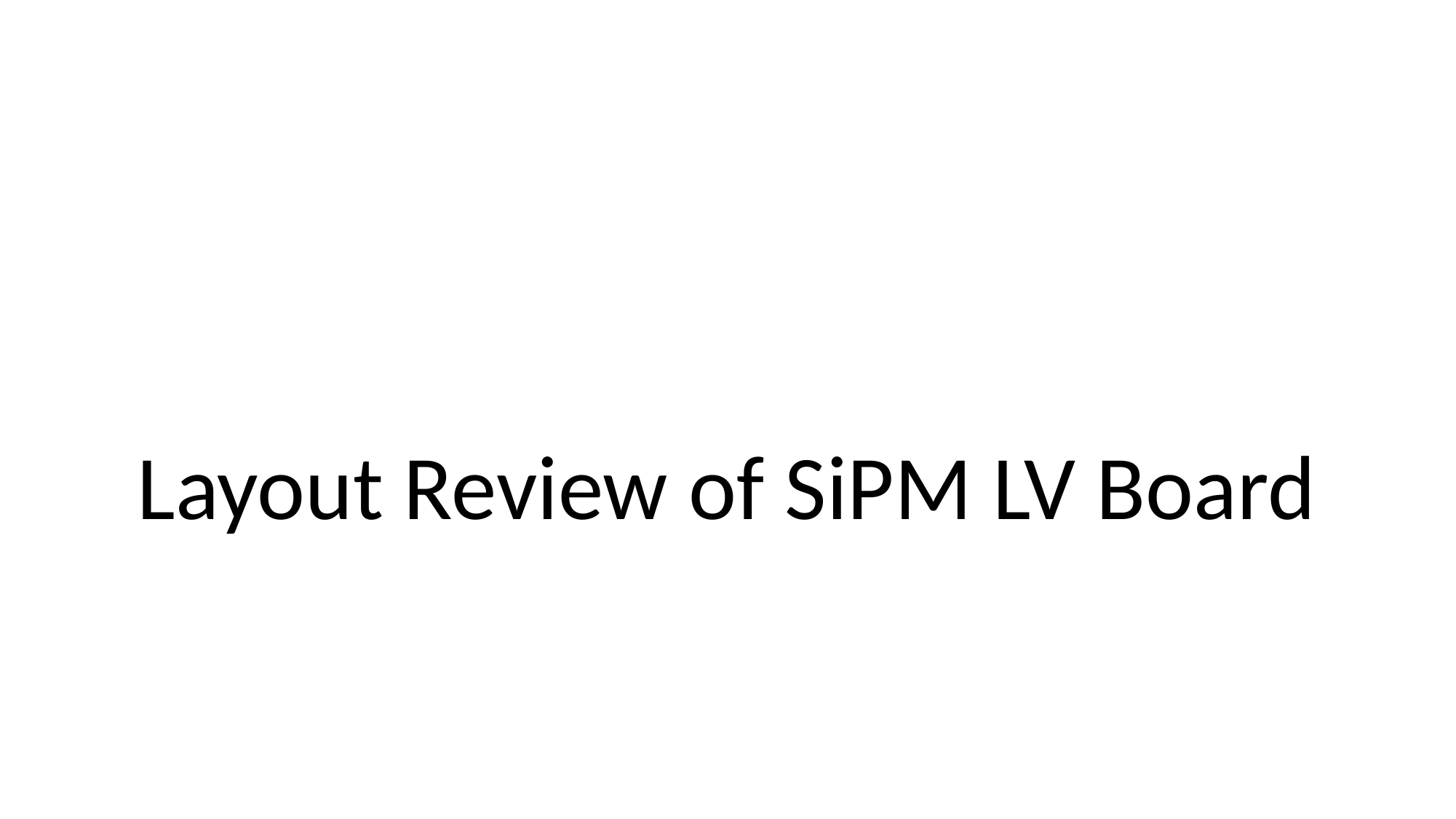

# Layout Review of SiPM LV Board